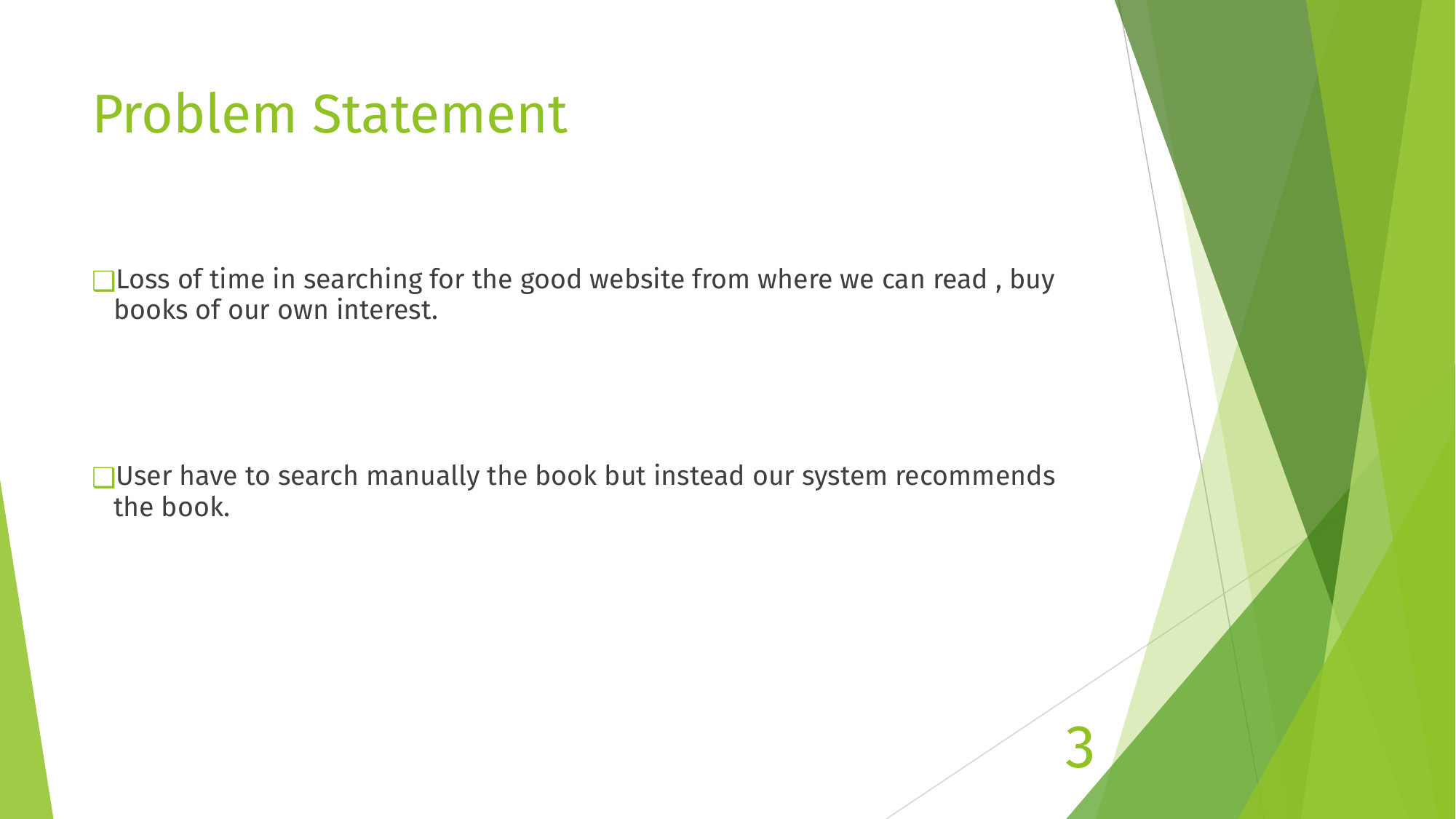

# Problem Statement
Loss of time in searching for the good website from where we can read , buy books of our own interest.

User have to search manually the book but instead our system recommends the book.

3